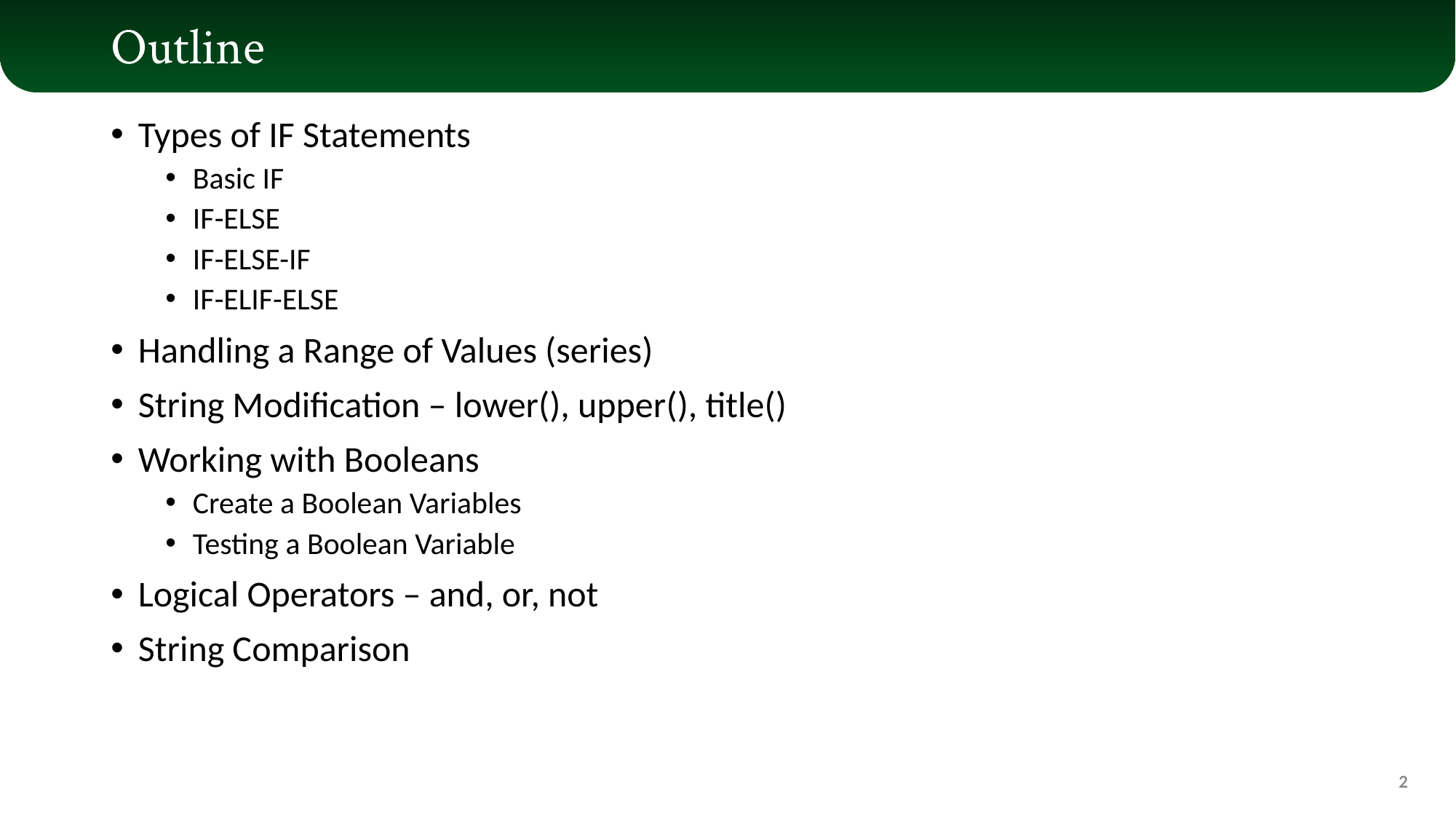

# Outline
Types of IF Statements
Basic IF
IF-ELSE
IF-ELSE-IF
IF-ELIF-ELSE
Handling a Range of Values (series)
String Modification – lower(), upper(), title()
Working with Booleans
Create a Boolean Variables
Testing a Boolean Variable
Logical Operators – and, or, not
String Comparison
2